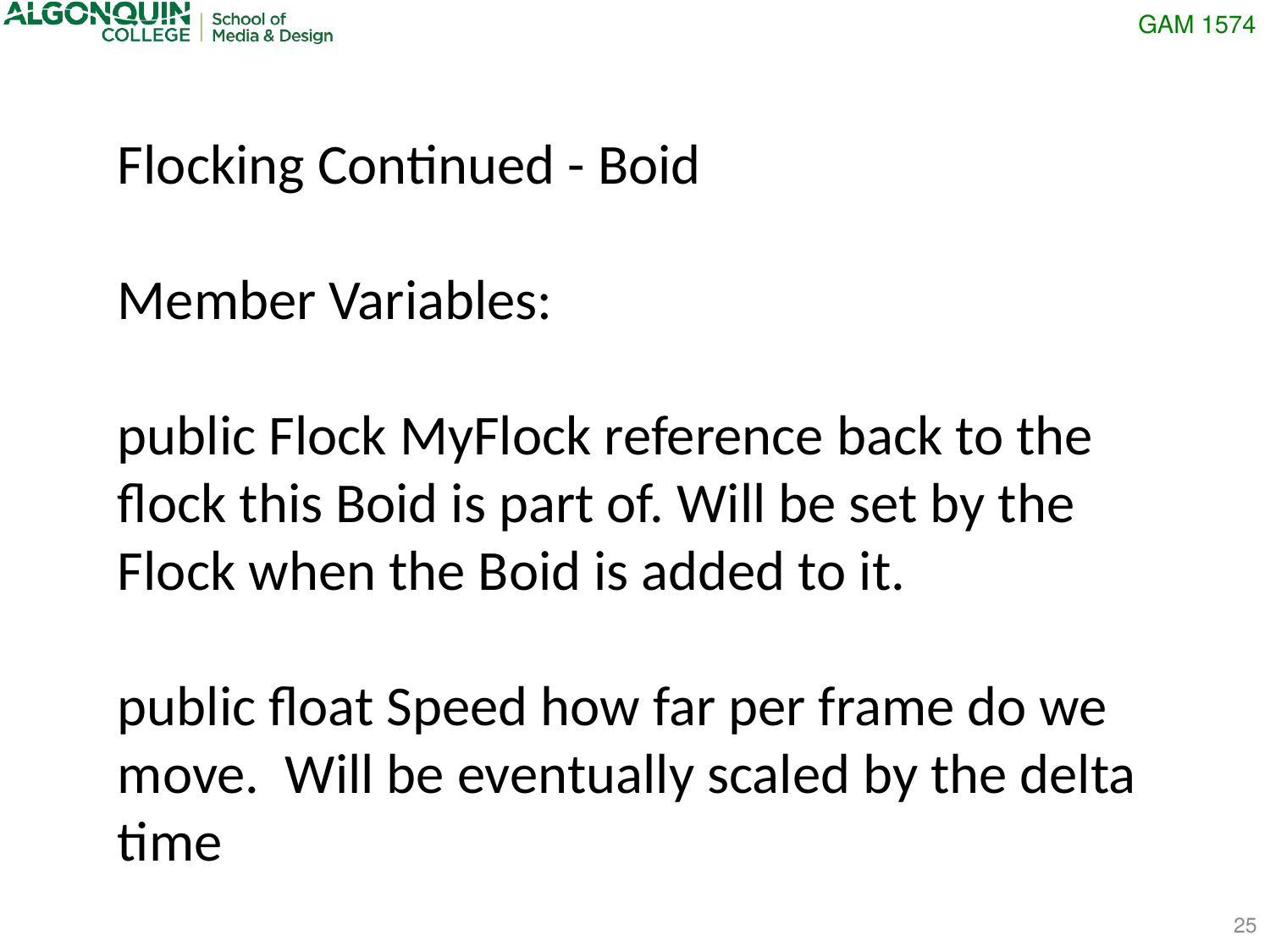

Flocking Continued - Boid

Member Variables:

public Flock MyFlock reference back to the flock this Boid is part of. Will be set by the Flock when the Boid is added to it.

public float Speed how far per frame do we move.  Will be eventually scaled by the delta time
25